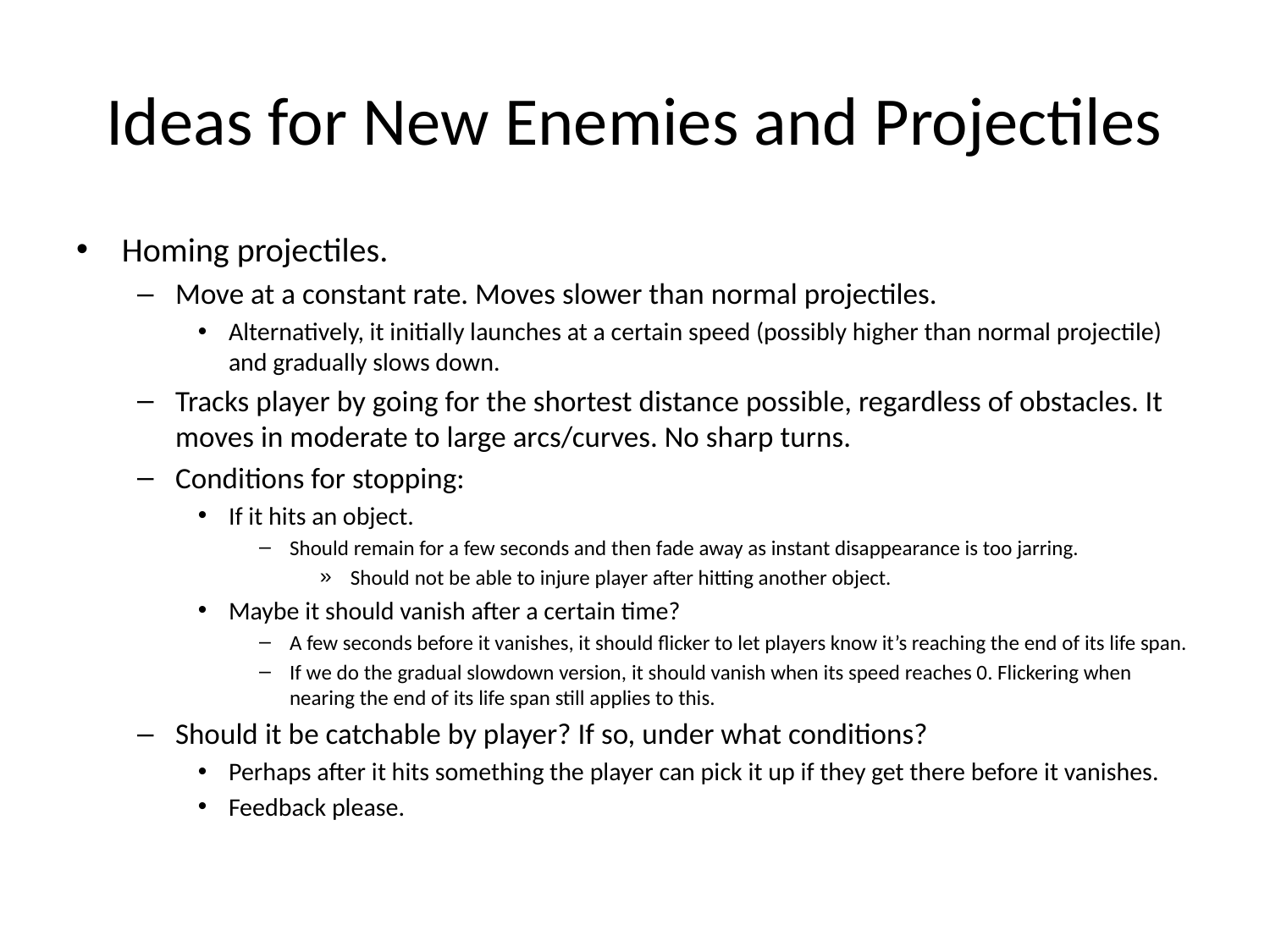

# Ideas for New Enemies and Projectiles
Homing projectiles.
Move at a constant rate. Moves slower than normal projectiles.
Alternatively, it initially launches at a certain speed (possibly higher than normal projectile) and gradually slows down.
Tracks player by going for the shortest distance possible, regardless of obstacles. It moves in moderate to large arcs/curves. No sharp turns.
Conditions for stopping:
If it hits an object.
Should remain for a few seconds and then fade away as instant disappearance is too jarring.
Should not be able to injure player after hitting another object.
Maybe it should vanish after a certain time?
A few seconds before it vanishes, it should flicker to let players know it’s reaching the end of its life span.
If we do the gradual slowdown version, it should vanish when its speed reaches 0. Flickering when nearing the end of its life span still applies to this.
Should it be catchable by player? If so, under what conditions?
Perhaps after it hits something the player can pick it up if they get there before it vanishes.
Feedback please.